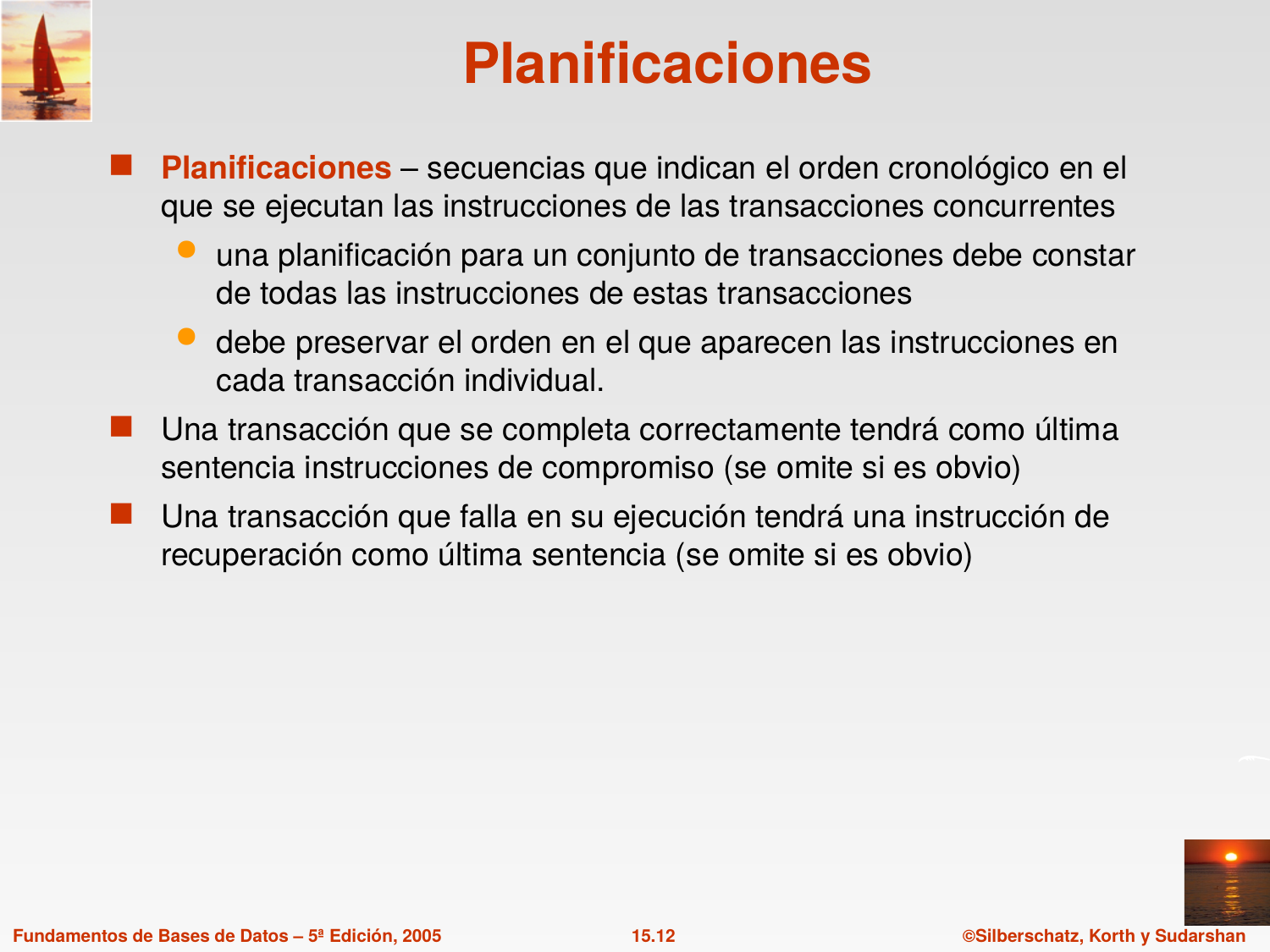

# Planificaciones
Planificaciones – secuencias que indican el orden cronológico en el que se ejecutan las instrucciones de las transacciones concurrentes
una planificación para un conjunto de transacciones debe constar de todas las instrucciones de estas transacciones
debe preservar el orden en el que aparecen las instrucciones en cada transacción individual.
Una transacción que se completa correctamente tendrá como última sentencia instrucciones de compromiso (se omite si es obvio)
Una transacción que falla en su ejecución tendrá una instrucción de recuperación como última sentencia (se omite si es obvio)